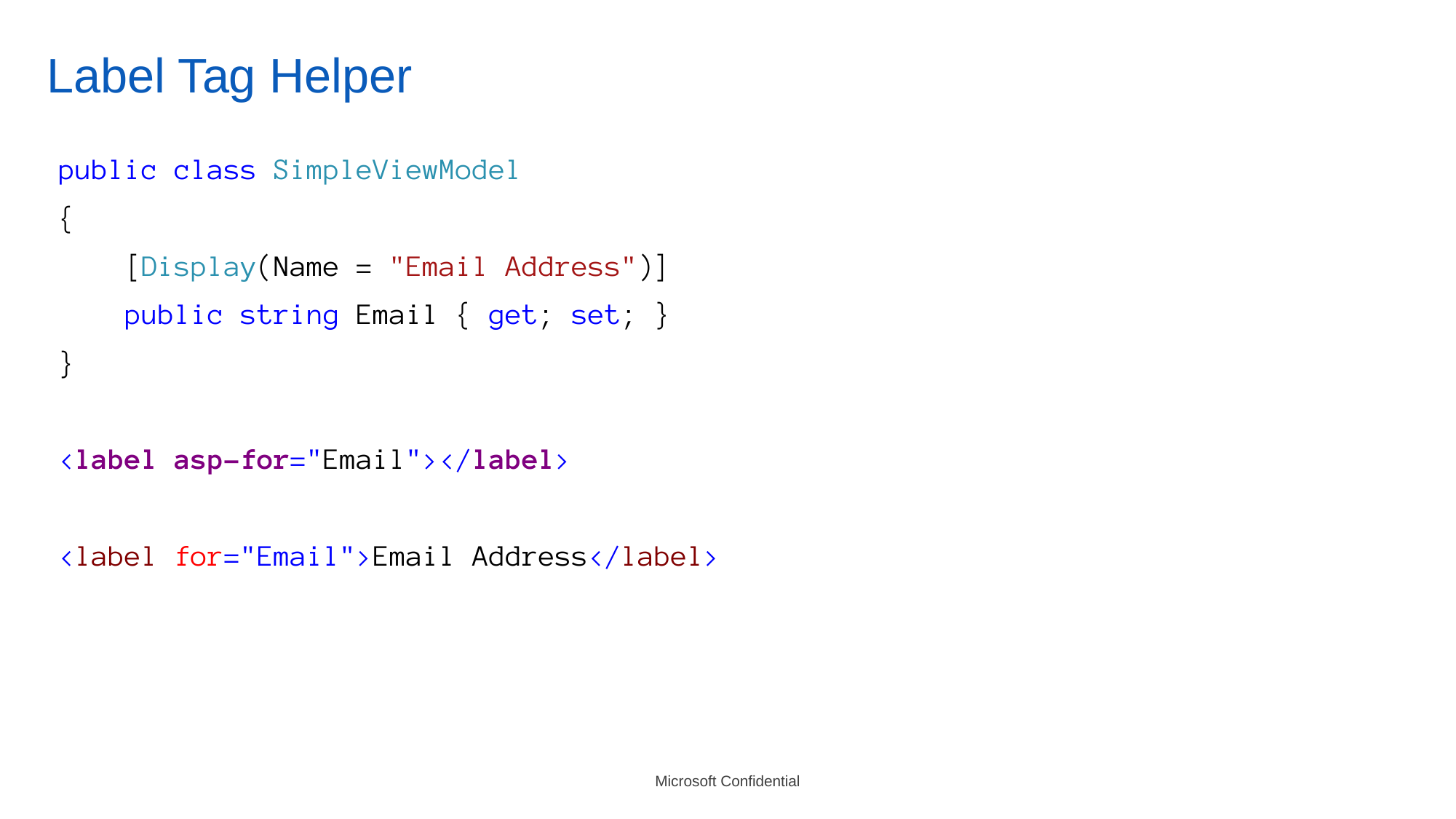

# Label Tag Helper
public class SimpleViewModel
{
    [Display(Name = "Email Address")]
    public string Email { get; set; }
}

<label asp-for="Email"></label>

<label for="Email">Email Address</label>